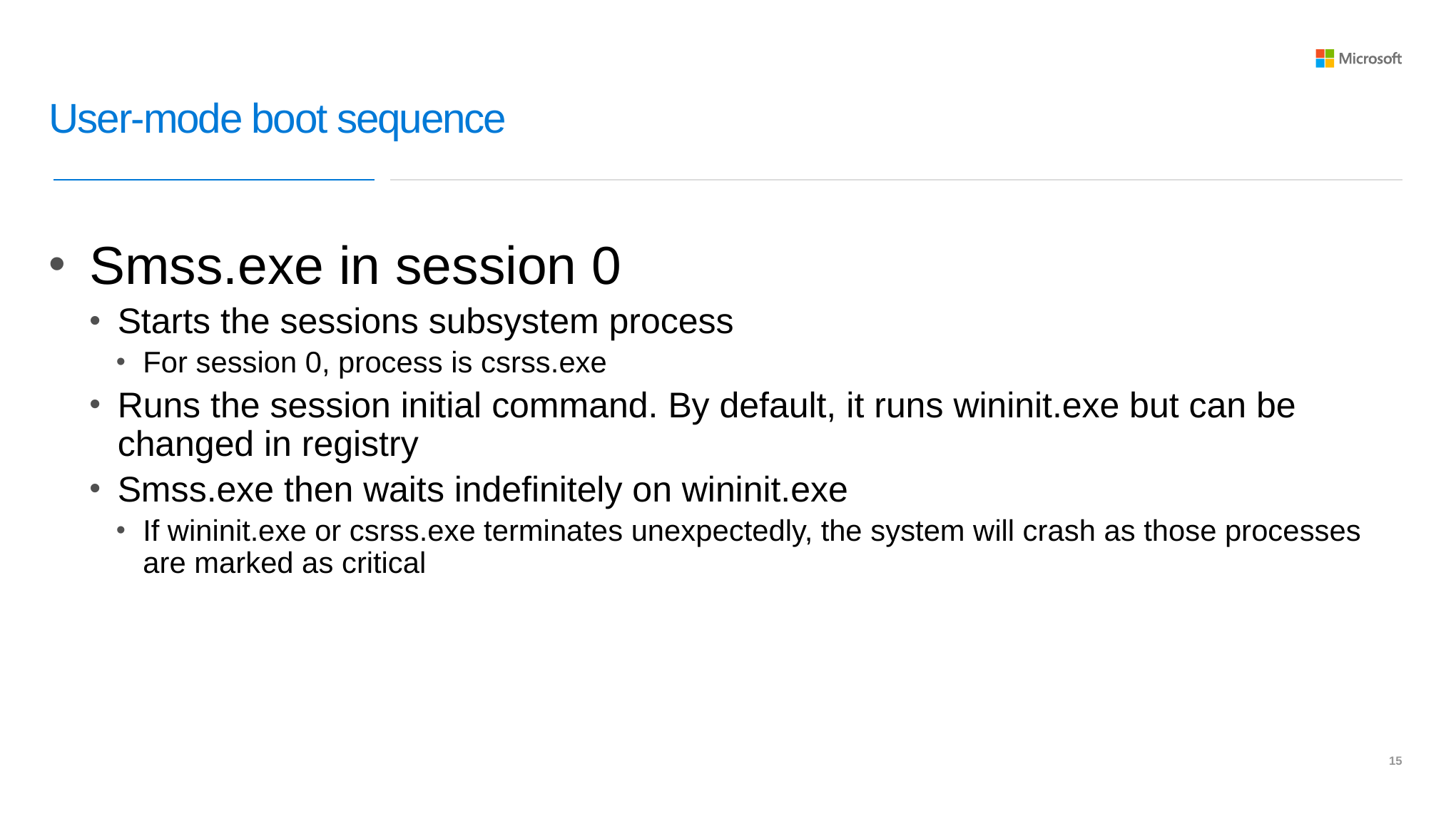

# User-mode boot sequence
Smss.exe in session 0
Starts the sessions subsystem process
For session 0, process is csrss.exe
Runs the session initial command. By default, it runs wininit.exe but can be changed in registry
Smss.exe then waits indefinitely on wininit.exe
If wininit.exe or csrss.exe terminates unexpectedly, the system will crash as those processes are marked as critical
15